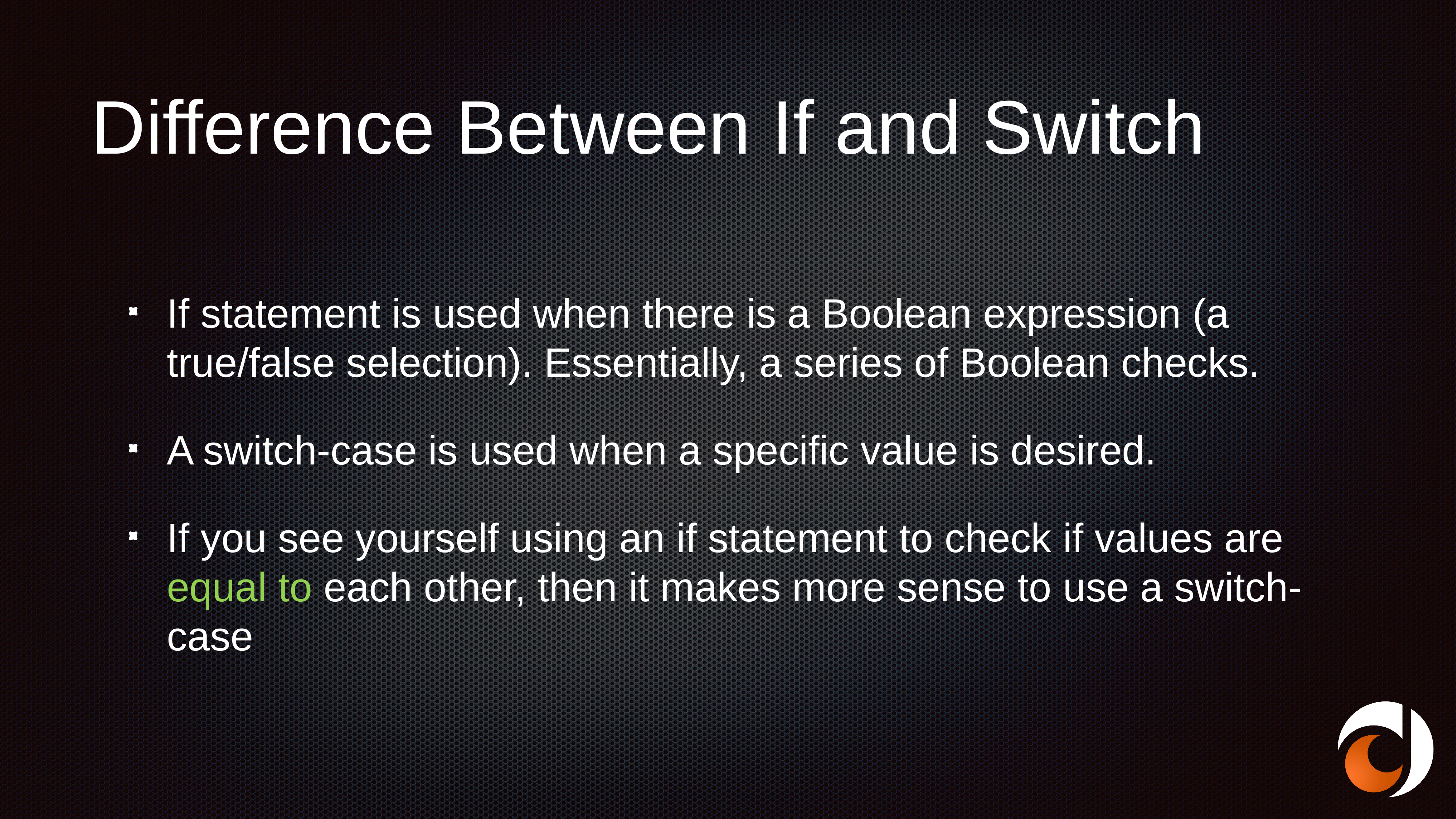

# Difference Between If and Switch
If statement is used when there is a Boolean expression (a true/false selection). Essentially, a series of Boolean checks.
A switch-case is used when a specific value is desired.
If you see yourself using an if statement to check if values are equal to each other, then it makes more sense to use a switch-case